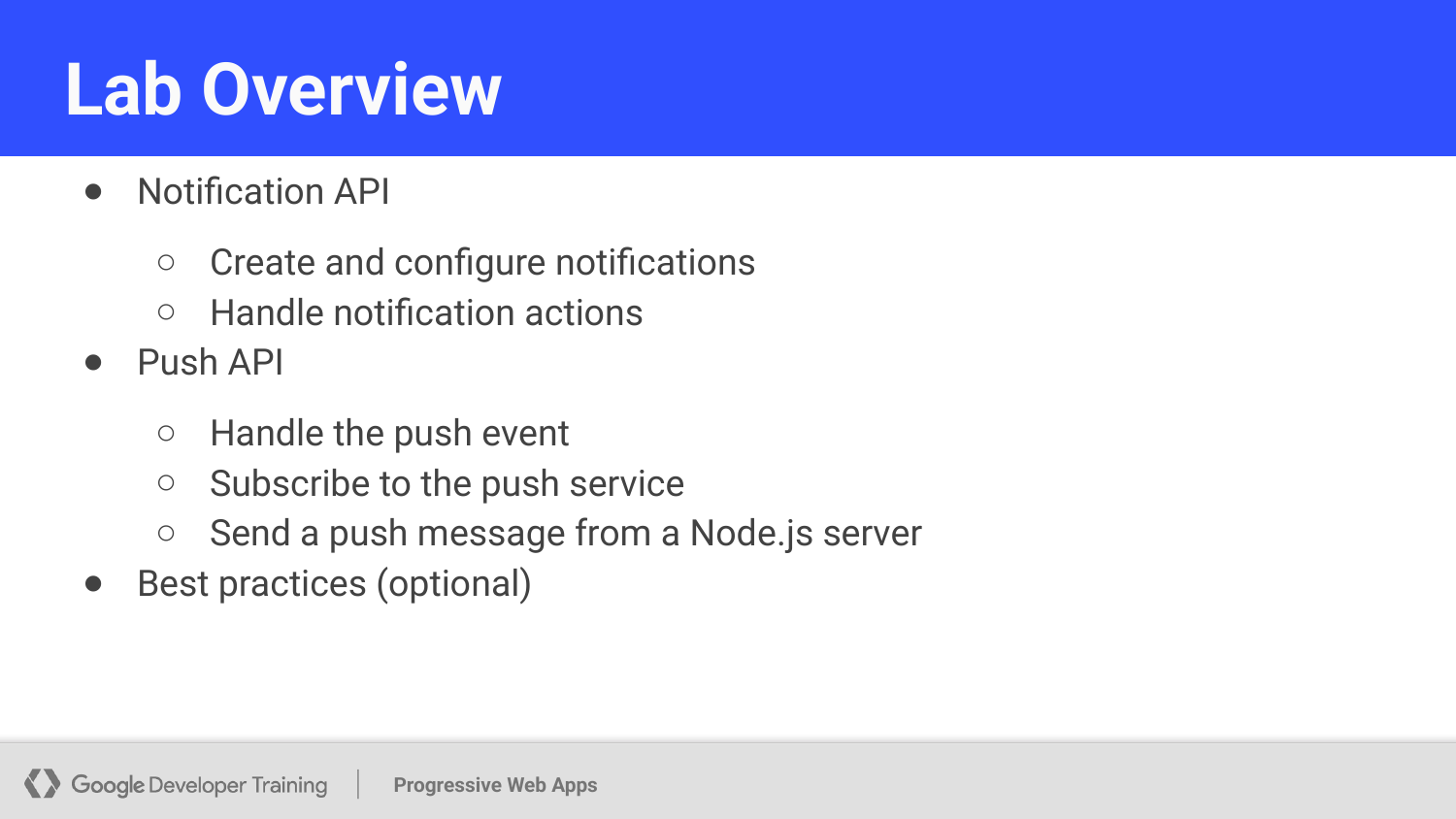

# Lab Overview
Notification API
Create and configure notifications
Handle notification actions
Push API
Handle the push event
Subscribe to the push service
Send a push message from a Node.js server
Best practices (optional)